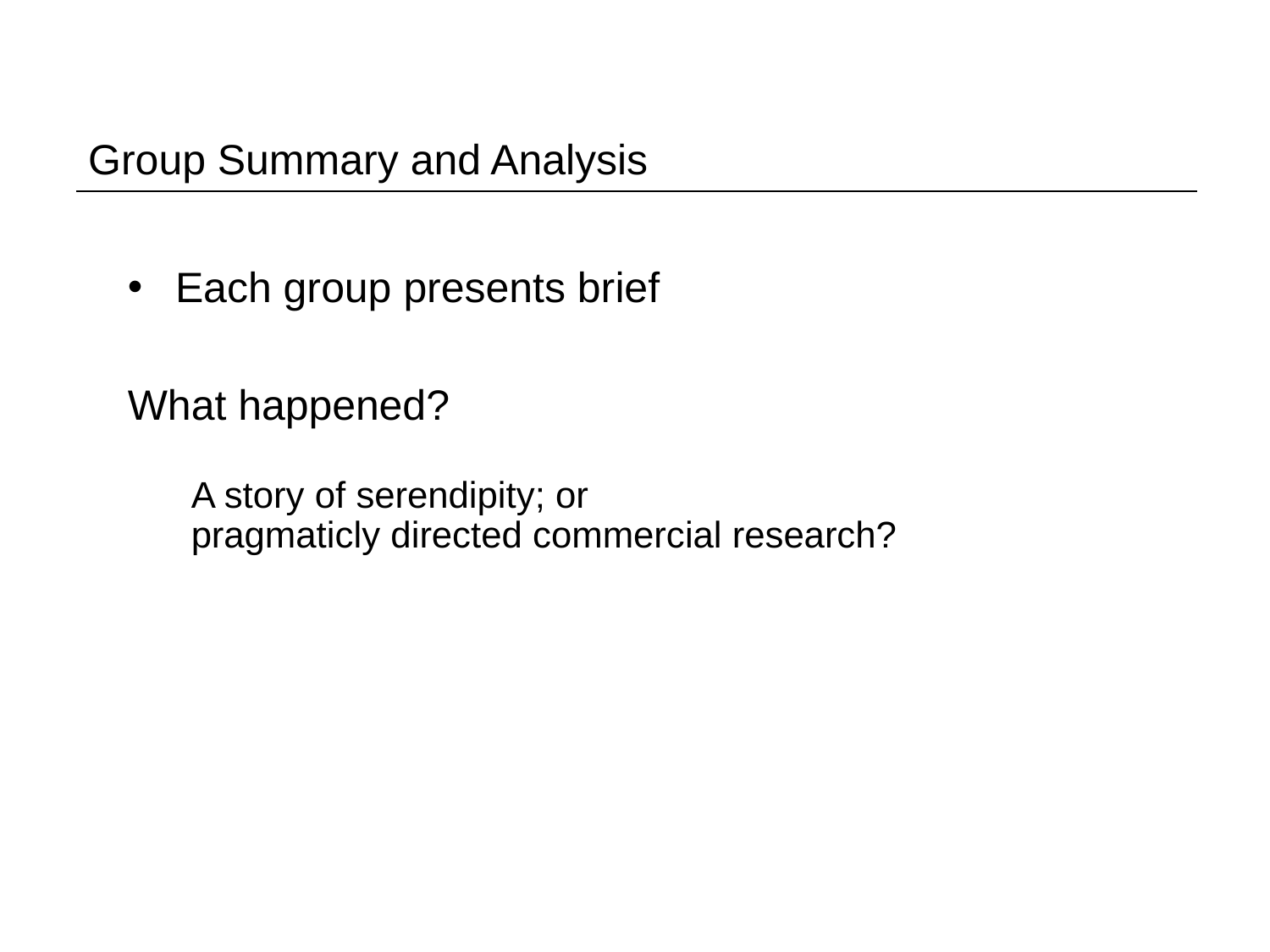

# Group Summary and Analysis
Each group presents brief

What happened?
A story of serendipity; or
pragmaticly directed commercial research?